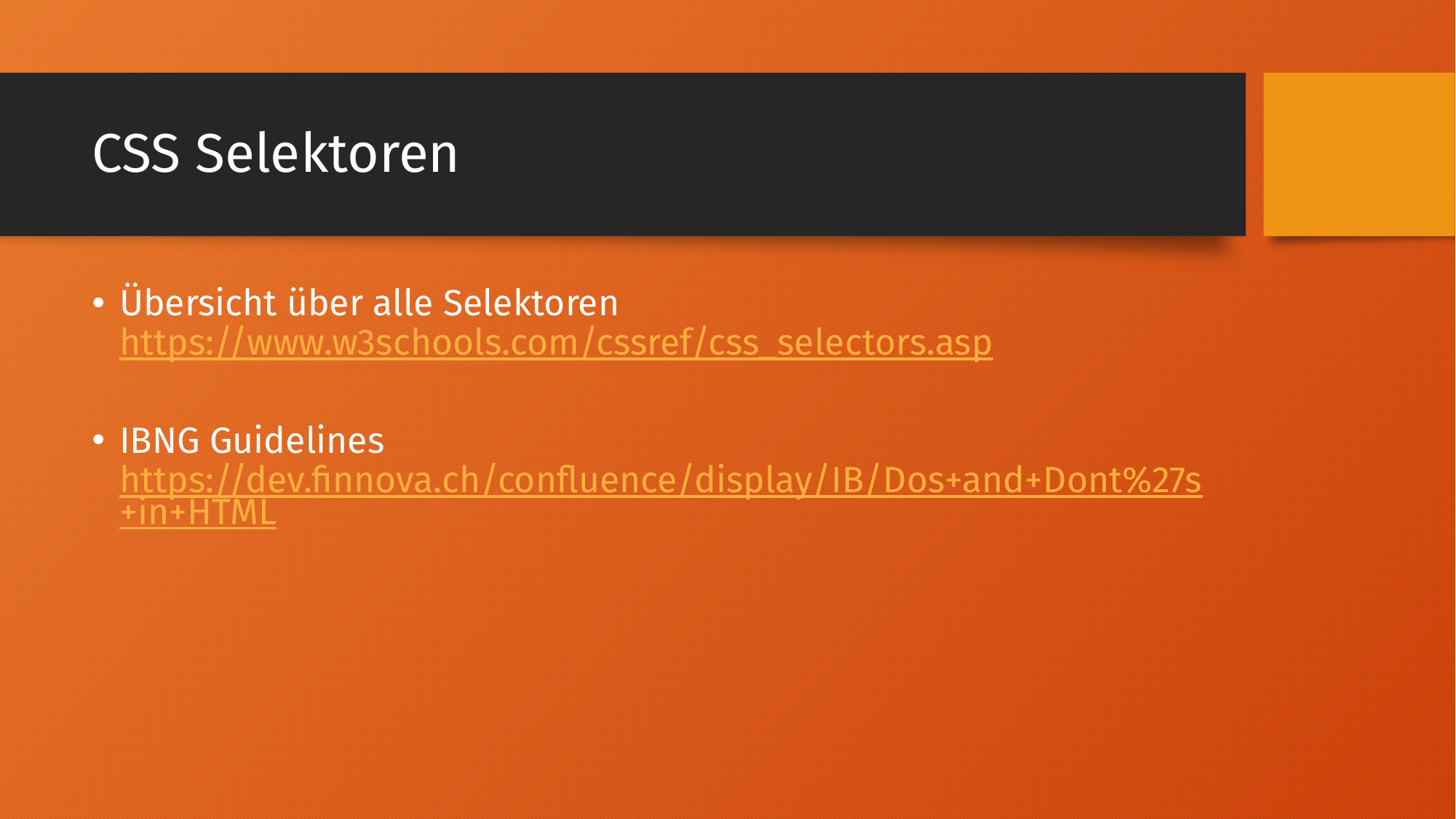

# CSS Selektoren
Übersicht über alle Selektoren
https://www.w3schools.com/cssref/css_selectors.asp
IBNG Guidelines
https://dev.finnova.ch/confluence/display/IB/Dos+and+Dont%27s+in+HTML